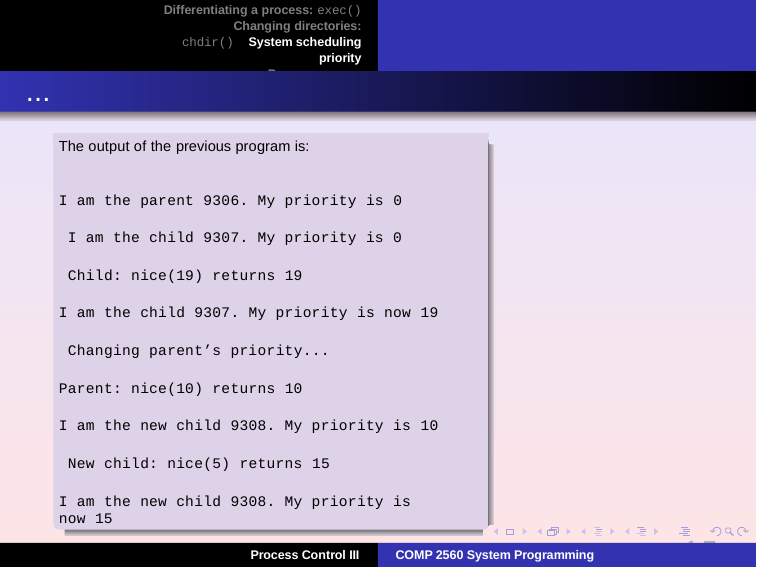

Differentiating a process: exec()  Changing directories: chdir()  System scheduling priority
Process groups

...

The output of the previous program is:
I am the parent 9306. My priority is 0  I am the child 9307. My priority is 0  Child: nice(19) returns 19
I am the child 9307. My priority is now 19  Changing parent’s priority...

Parent: nice(10) returns 10
I am the new child 9308. My priority is 10  New child: nice(5) returns 15

I am the new child 9308. My priority is now 15

15

Process Control III
COMP 2560 System Programming